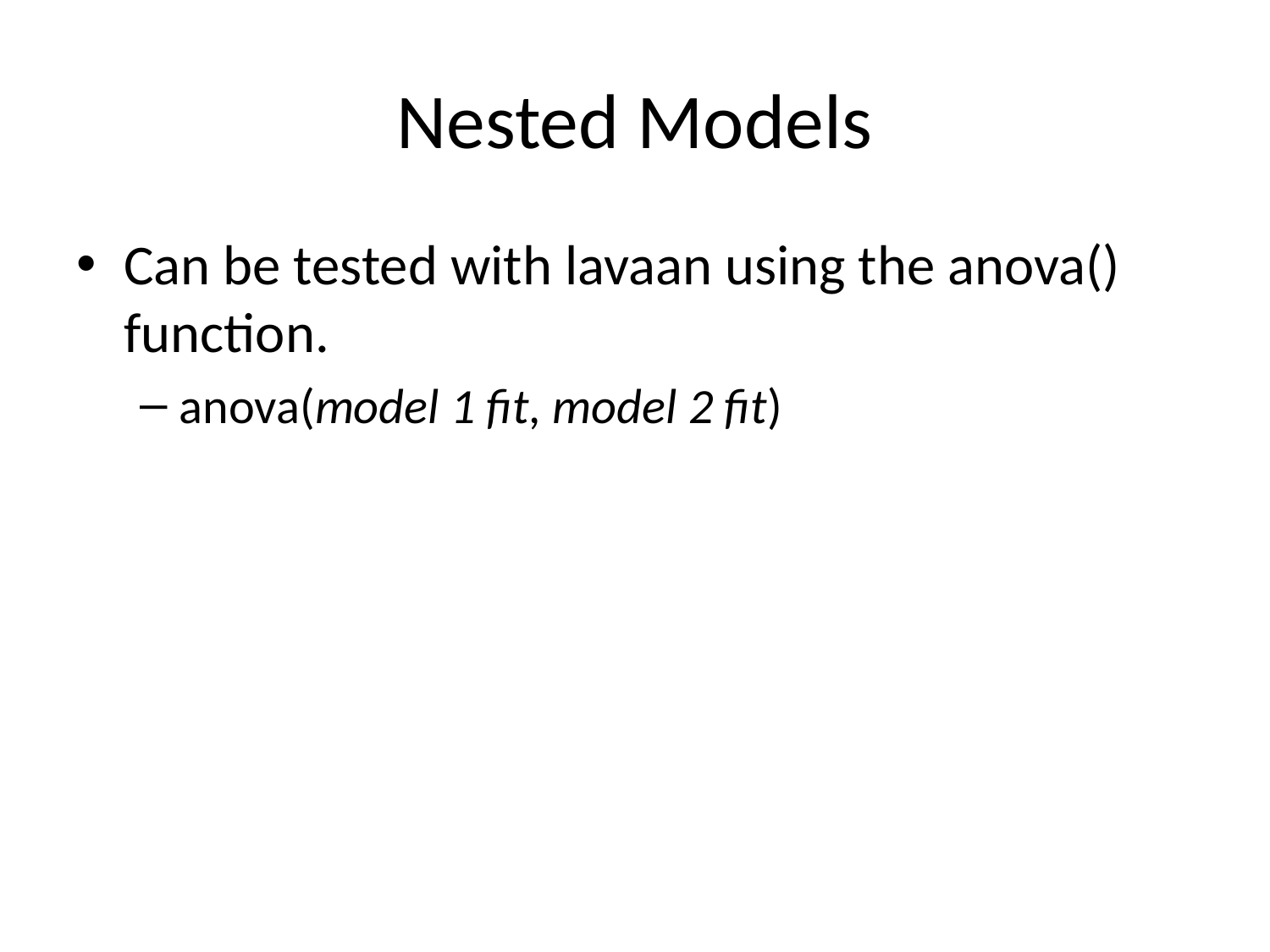

# Nested Models
Can be tested with lavaan using the anova() function.
anova(model 1 fit, model 2 fit)